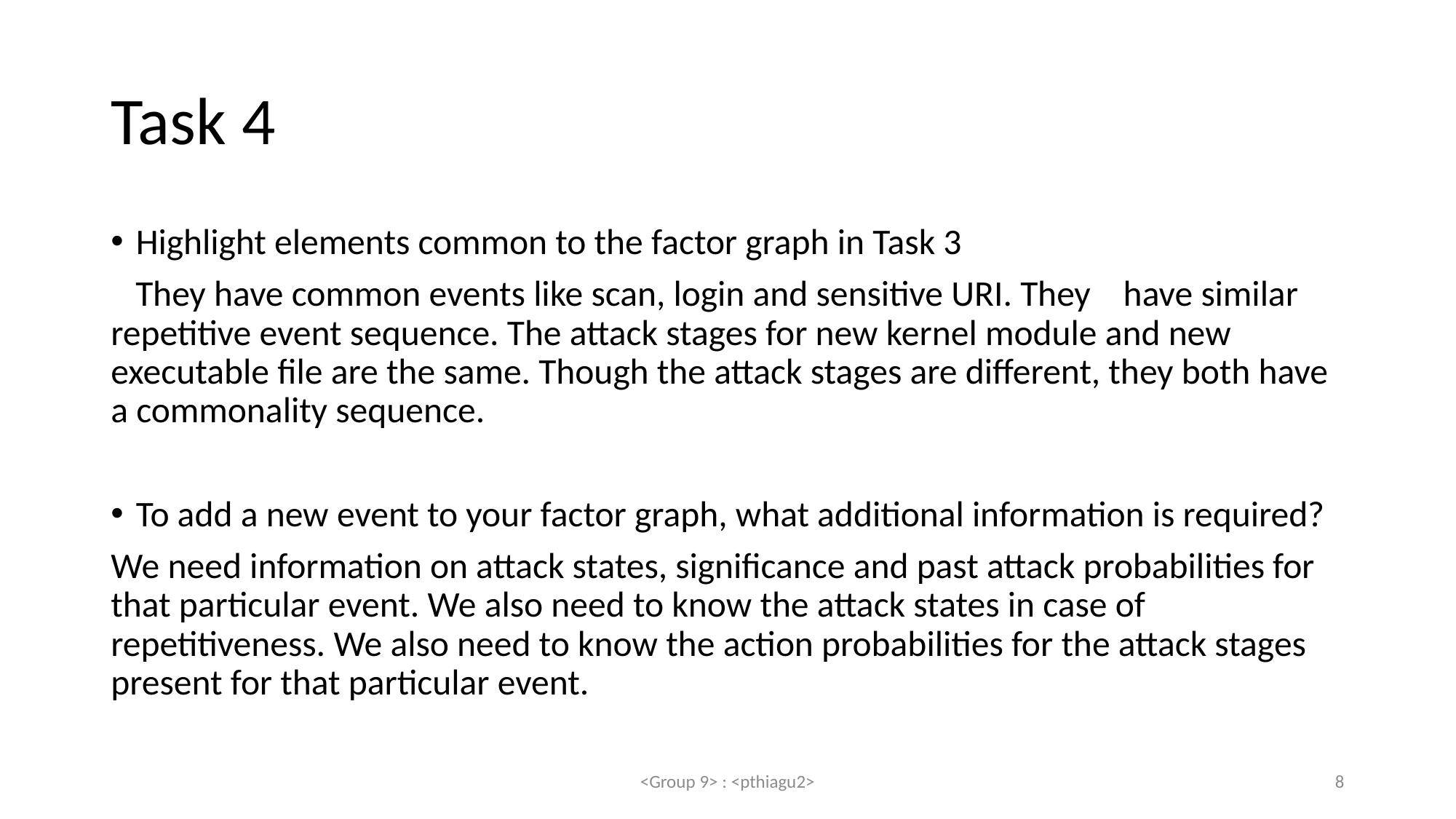

# Task 4
Highlight elements common to the factor graph in Task 3
   They have common events like scan, login and sensitive URI. They    have similar repetitive event sequence. The attack stages for new kernel module and new executable file are the same. Though the attack stages are different, they both have a commonality sequence.

To add a new event to your factor graph, what additional information is required?
We need information on attack states, significance and past attack probabilities for that particular event. We also need to know the attack states in case of repetitiveness. We also need to know the action probabilities for the attack stages present for that particular event.

<Group 9> : <pthiagu2>
8